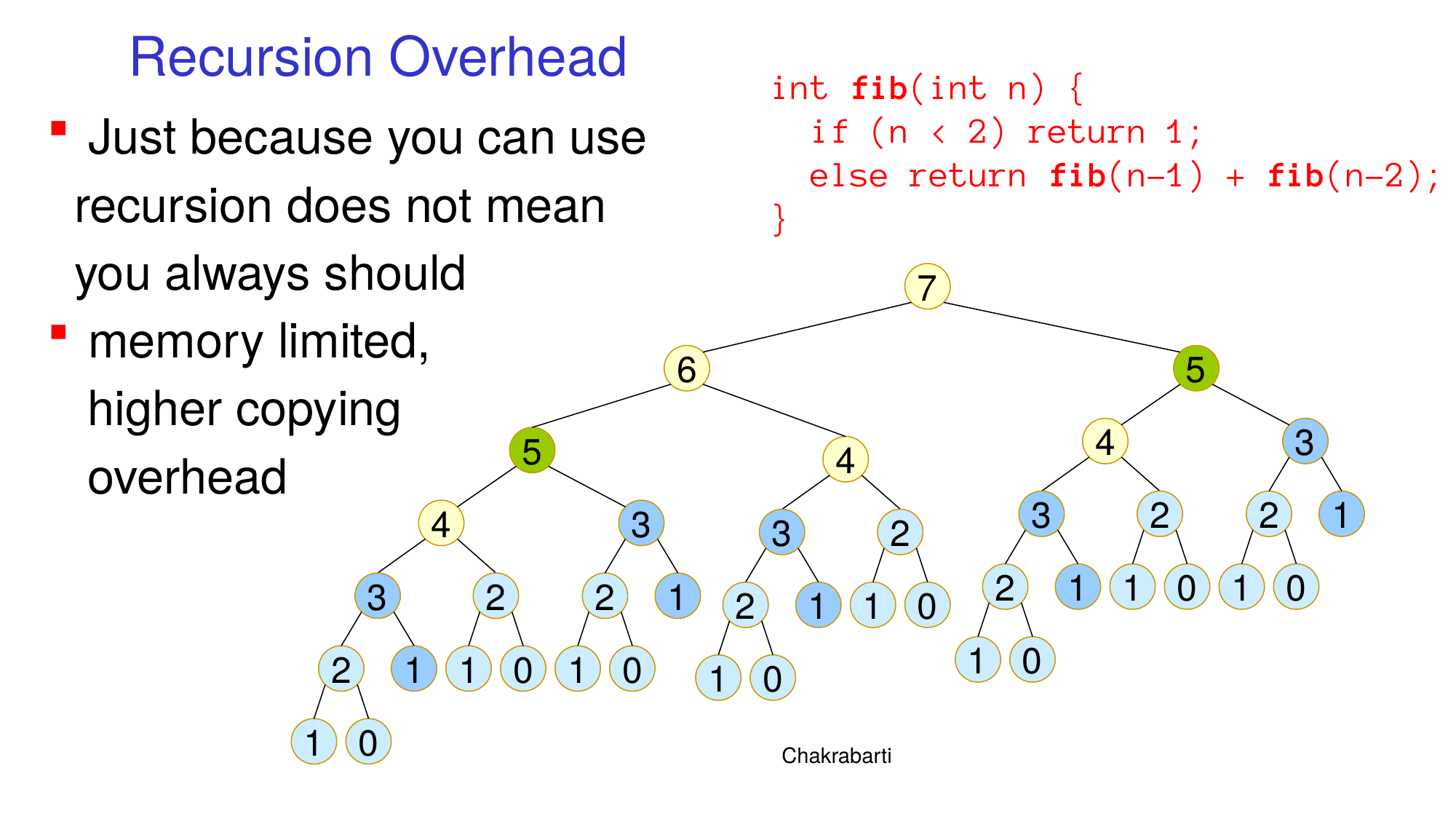

# Recursion Overhead
int fib(int n) {
  if (n < 2) return 1;
  else return fib(n-1) + fib(n-2);
}
Just because you can use
  recursion does not mean
  you always should
memory limited,
   higher copying
   overhead

7
6
5
4
3
5
4
3
3
2
2
1
2
1
1
0
1
0
1
0
4
3
2
2
1
1
0
1
0
3
2
2
1
2
1
1
0
1
0
1
0
Chakrabarti